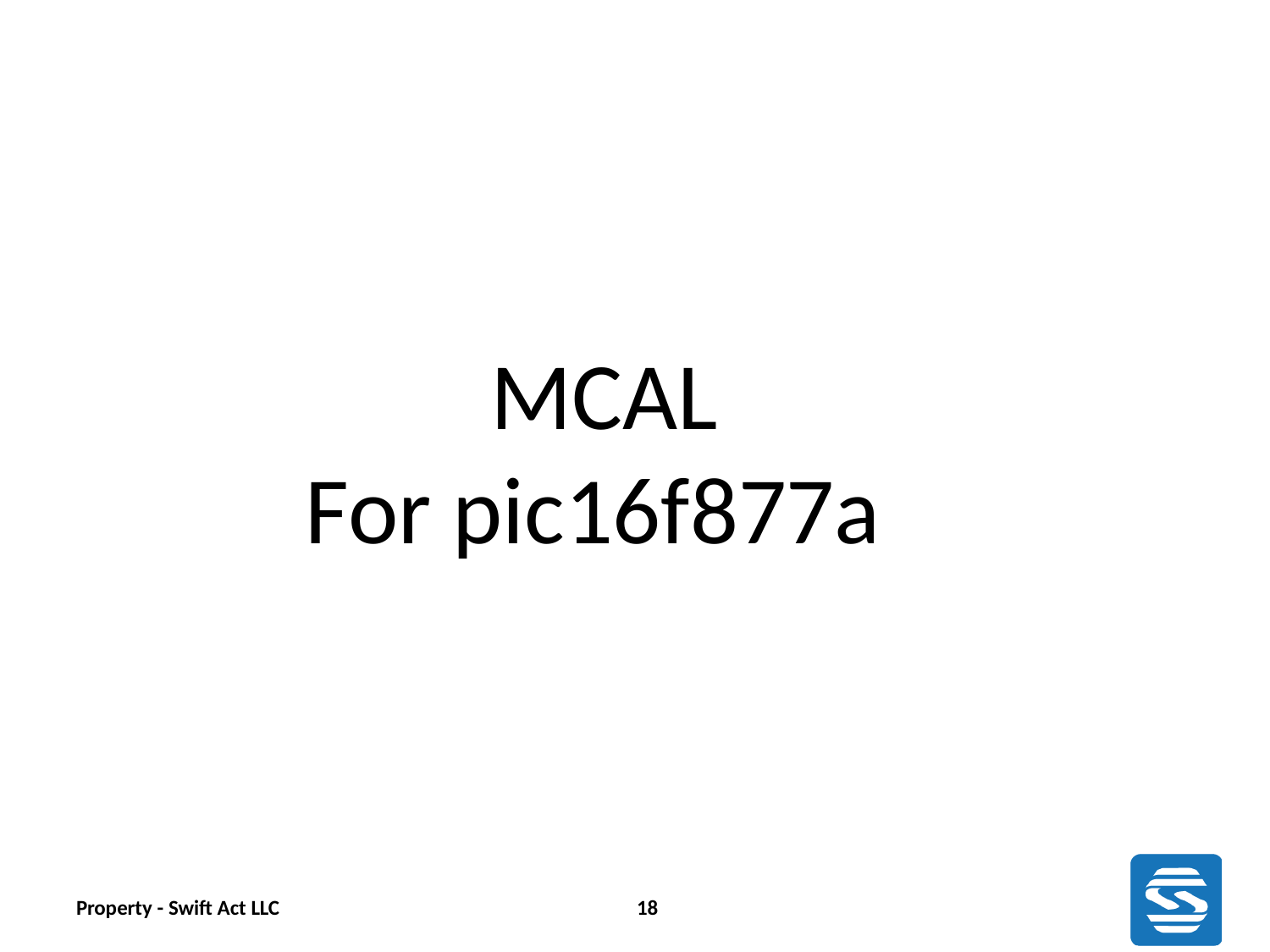

MCAL
For pic16f877a
Property - Swift Act LLC
18